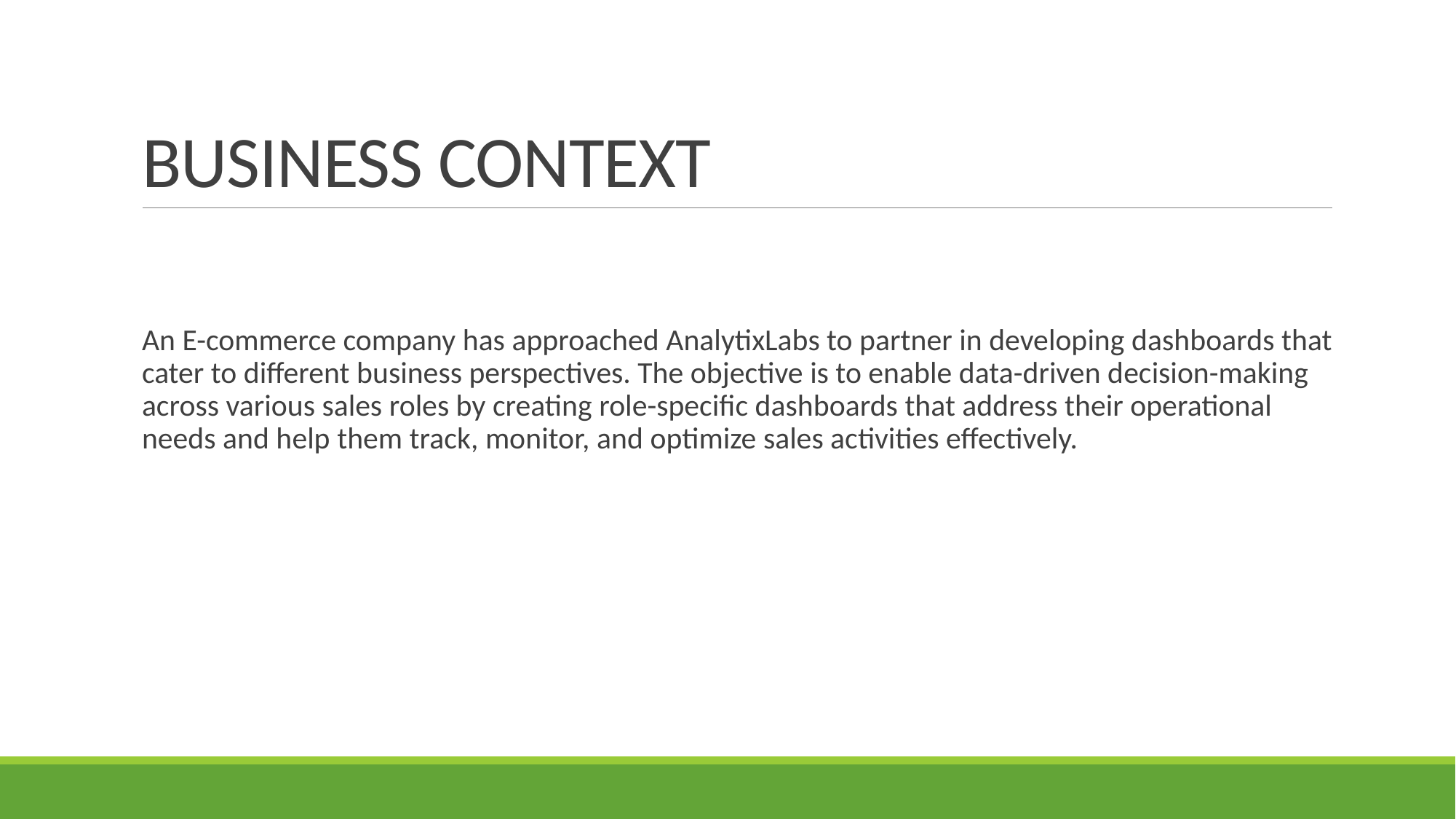

# BUSINESS CONTEXT

An E-commerce company has approached AnalytixLabs to partner in developing dashboards that cater to different business perspectives. The objective is to enable data-driven decision-making across various sales roles by creating role-specific dashboards that address their operational needs and help them track, monitor, and optimize sales activities effectively.